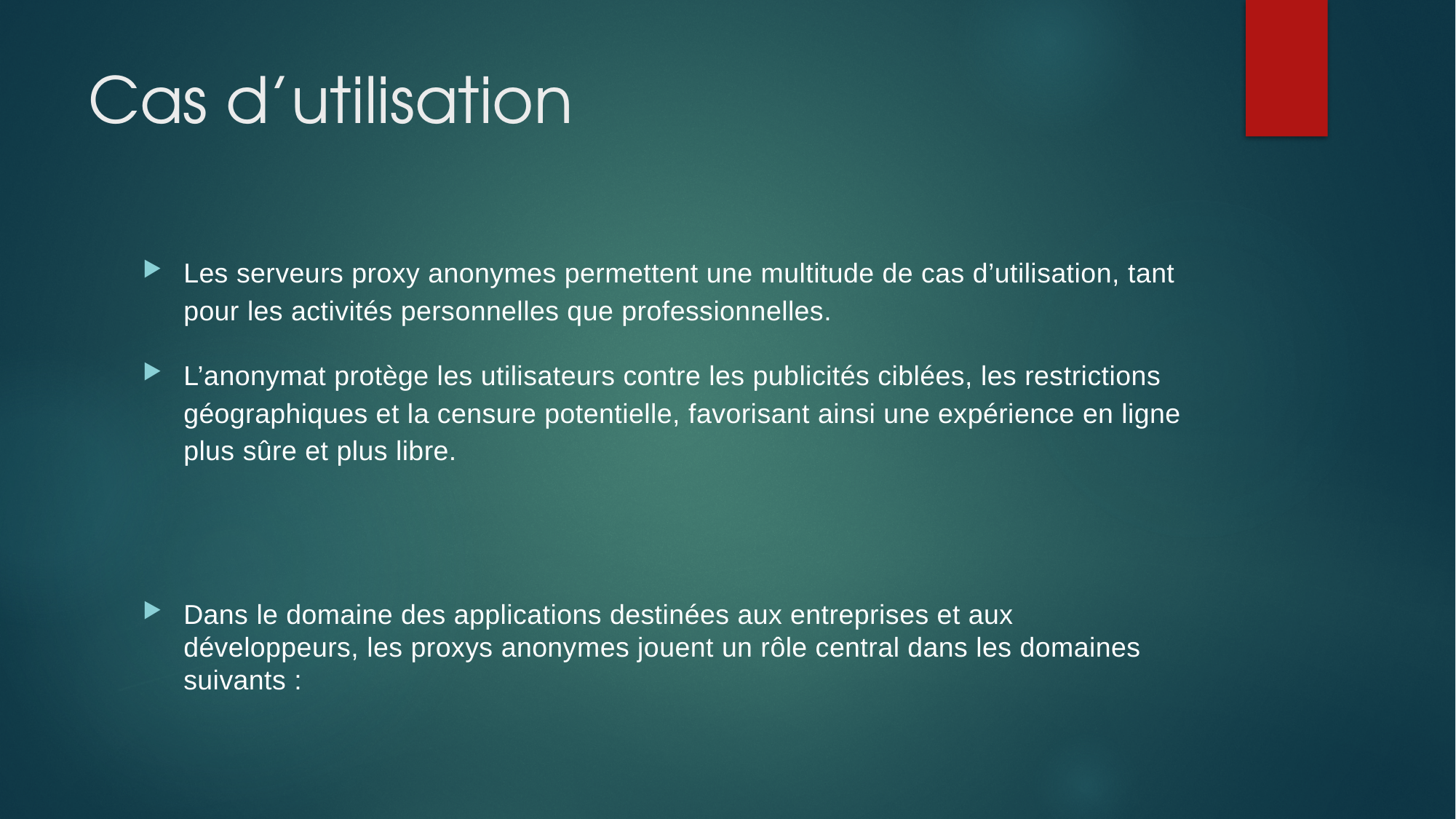

# Cas d’utilisation
Les serveurs proxy anonymes permettent une multitude de cas d’utilisation, tant pour les activités personnelles que professionnelles.
L’anonymat protège les utilisateurs contre les publicités ciblées, les restrictions géographiques et la censure potentielle, favorisant ainsi une expérience en ligne plus sûre et plus libre.

Dans le domaine des applications destinées aux entreprises et aux développeurs, les proxys anonymes jouent un rôle central dans les domaines suivants :